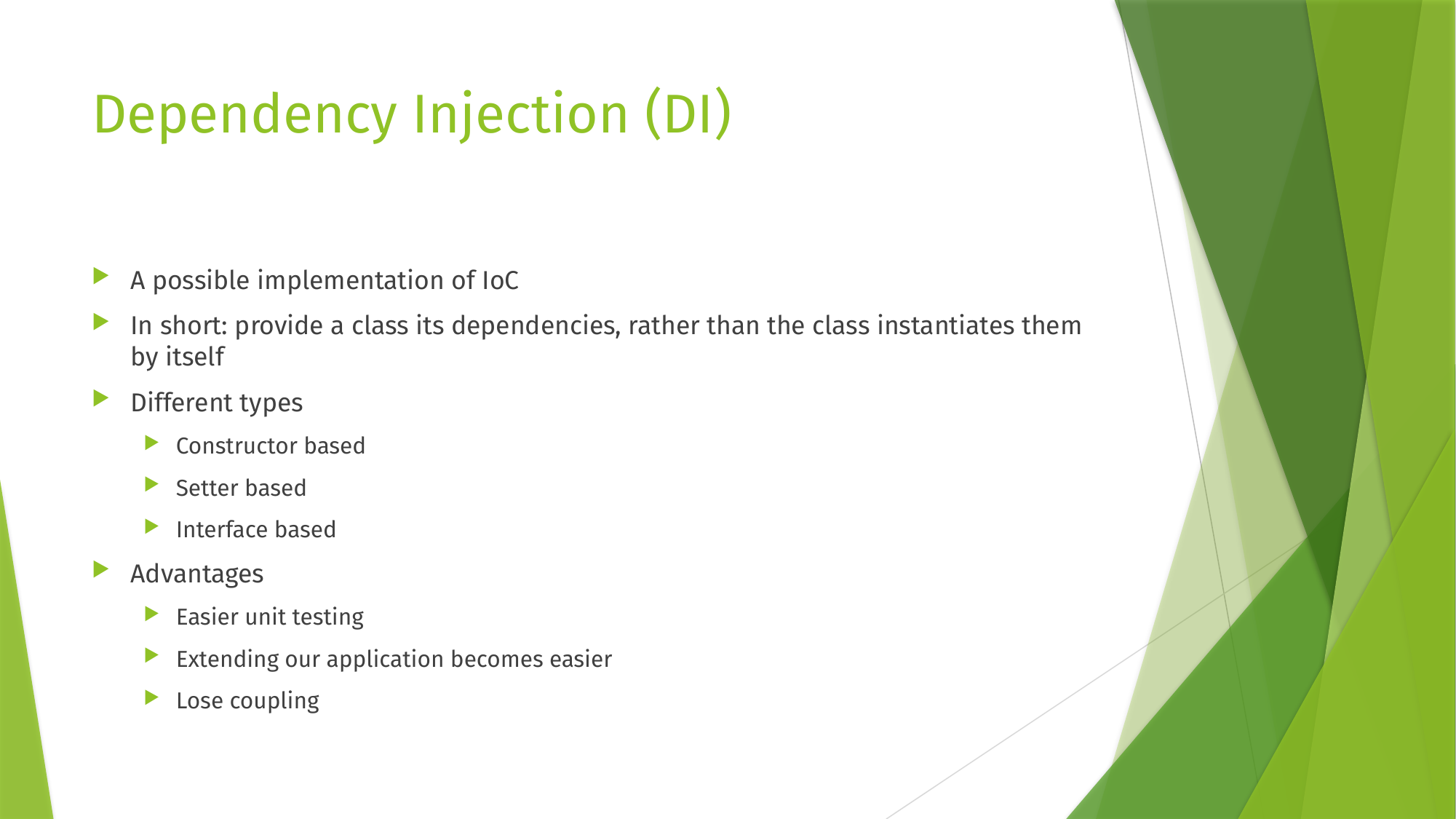

# Dependency Injection (DI)
A possible implementation of IoC
In short: provide a class its dependencies, rather than the class instantiates them by itself
Different types
Constructor based
Setter based
Interface based
Advantages
Easier unit testing
Extending our application becomes easier
Lose coupling